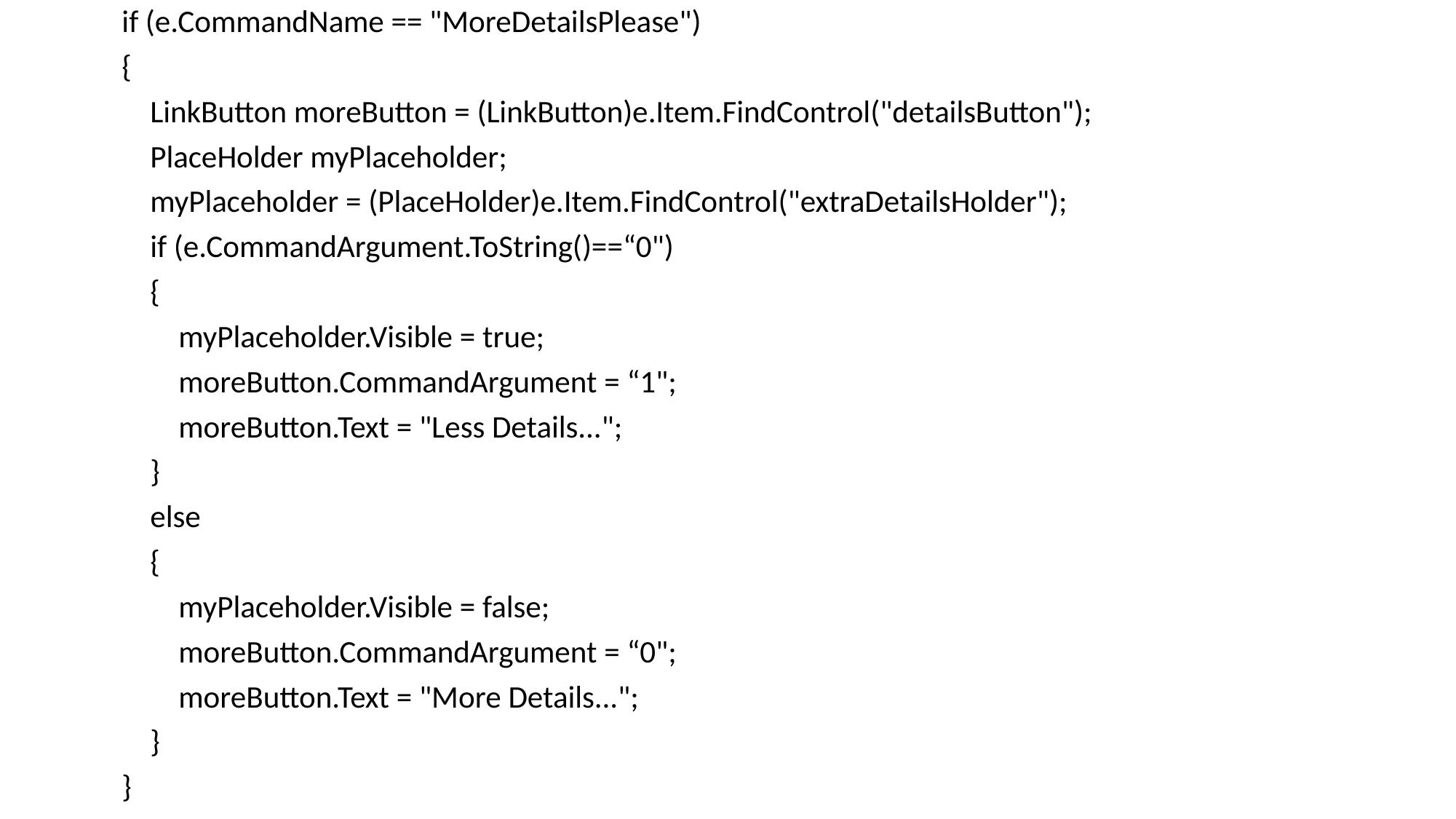

if (e.CommandName == "MoreDetailsPlease")
            {
                LinkButton moreButton = (LinkButton)e.Item.FindControl("detailsButton");
                PlaceHolder myPlaceholder;
                myPlaceholder = (PlaceHolder)e.Item.FindControl("extraDetailsHolder");
                if (e.CommandArgument.ToString()==“0")
                {
                    myPlaceholder.Visible = true;
                    moreButton.CommandArgument = “1";
                    moreButton.Text = "Less Details...";
                }
                else
                {
                    myPlaceholder.Visible = false;
                    moreButton.CommandArgument = “0";
                    moreButton.Text = "More Details...";
                }
            }